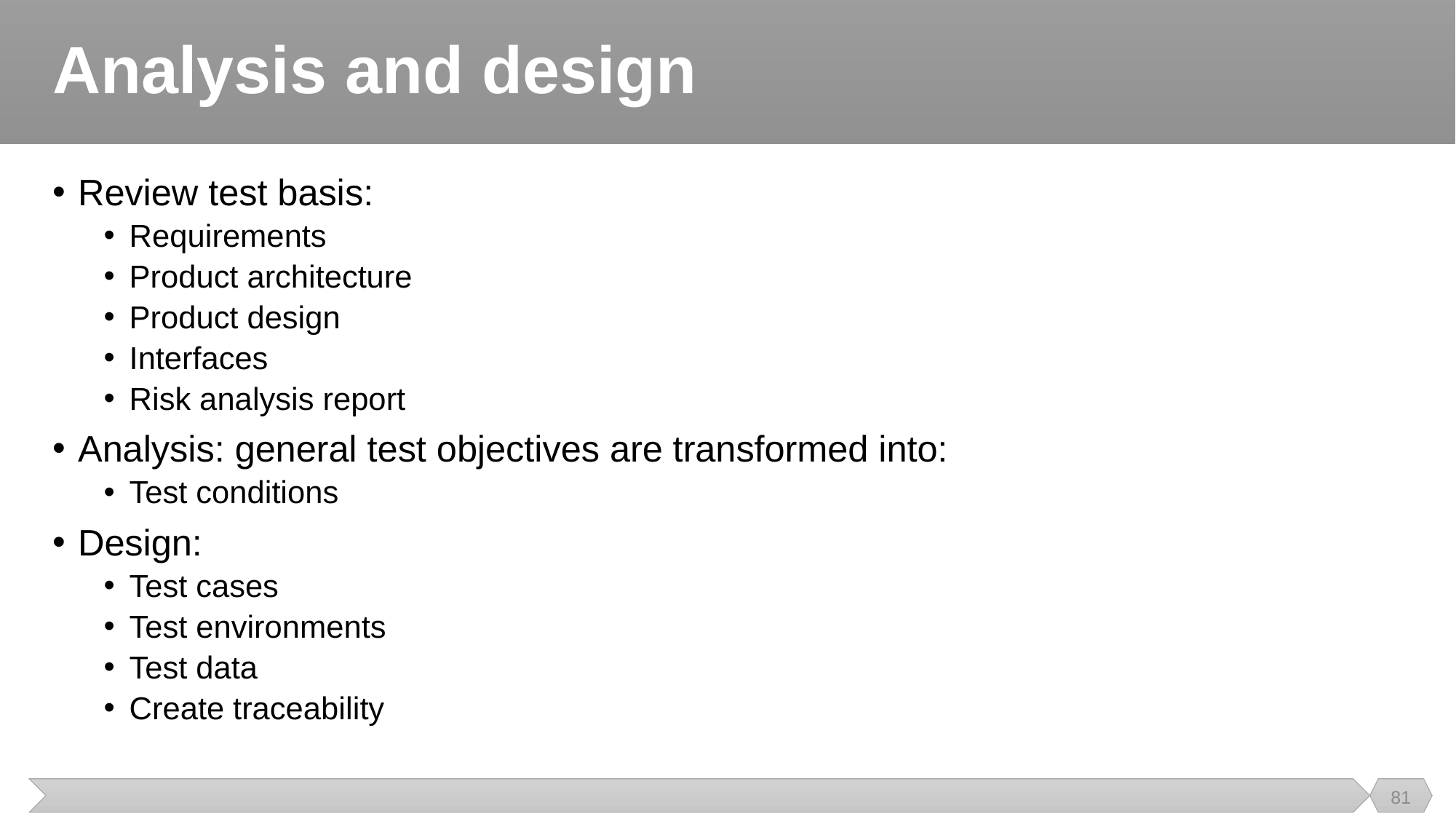

# Analysis and design
Review test basis:
Requirements
Product architecture
Product design
Interfaces
Risk analysis report
Analysis: general test objectives are transformed into:
Test conditions
Design:
Test cases
Test environments
Test data
Create traceability

81